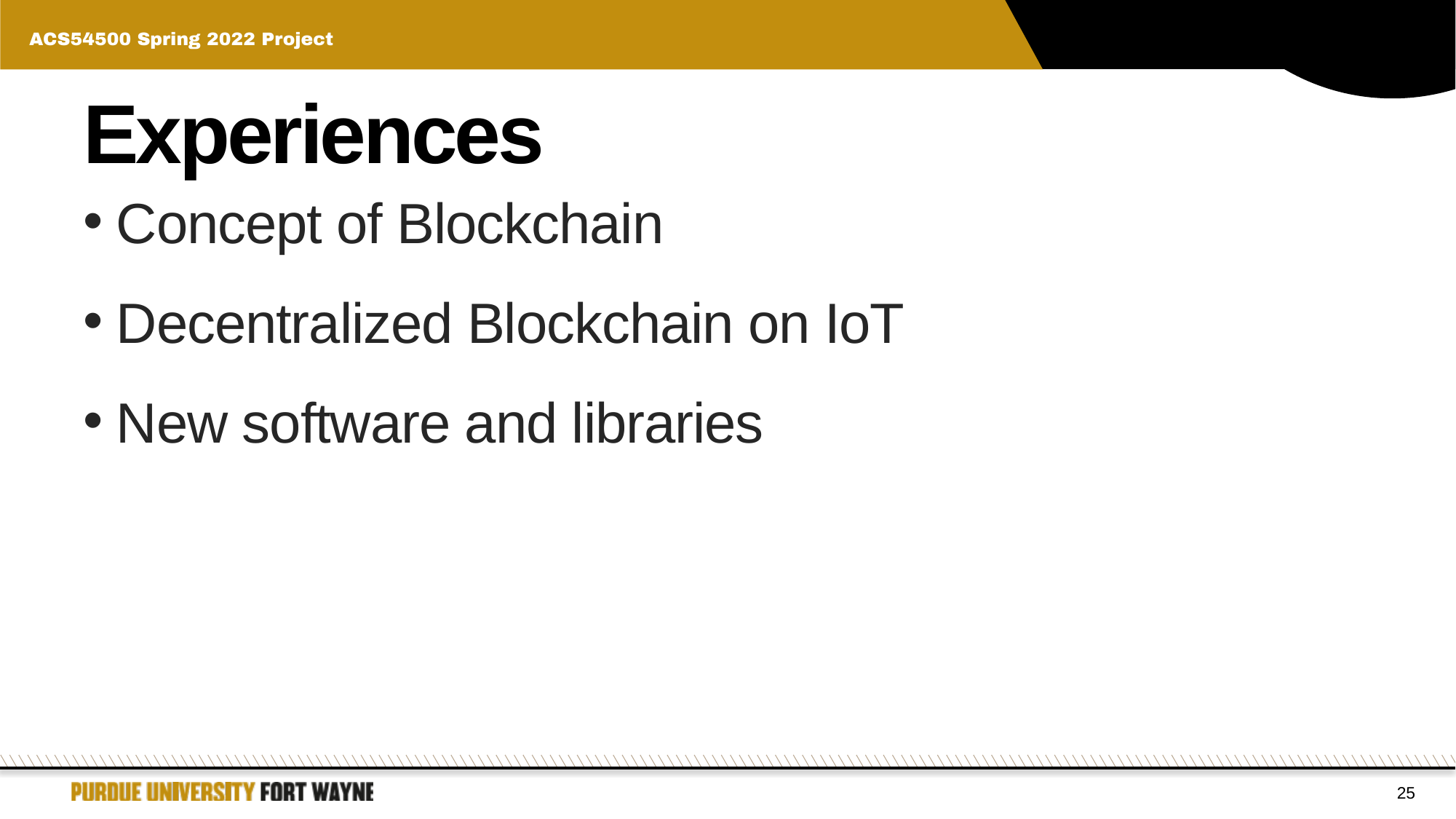

# Experiences
Concept of Blockchain
Decentralized Blockchain on IoT
New software and libraries